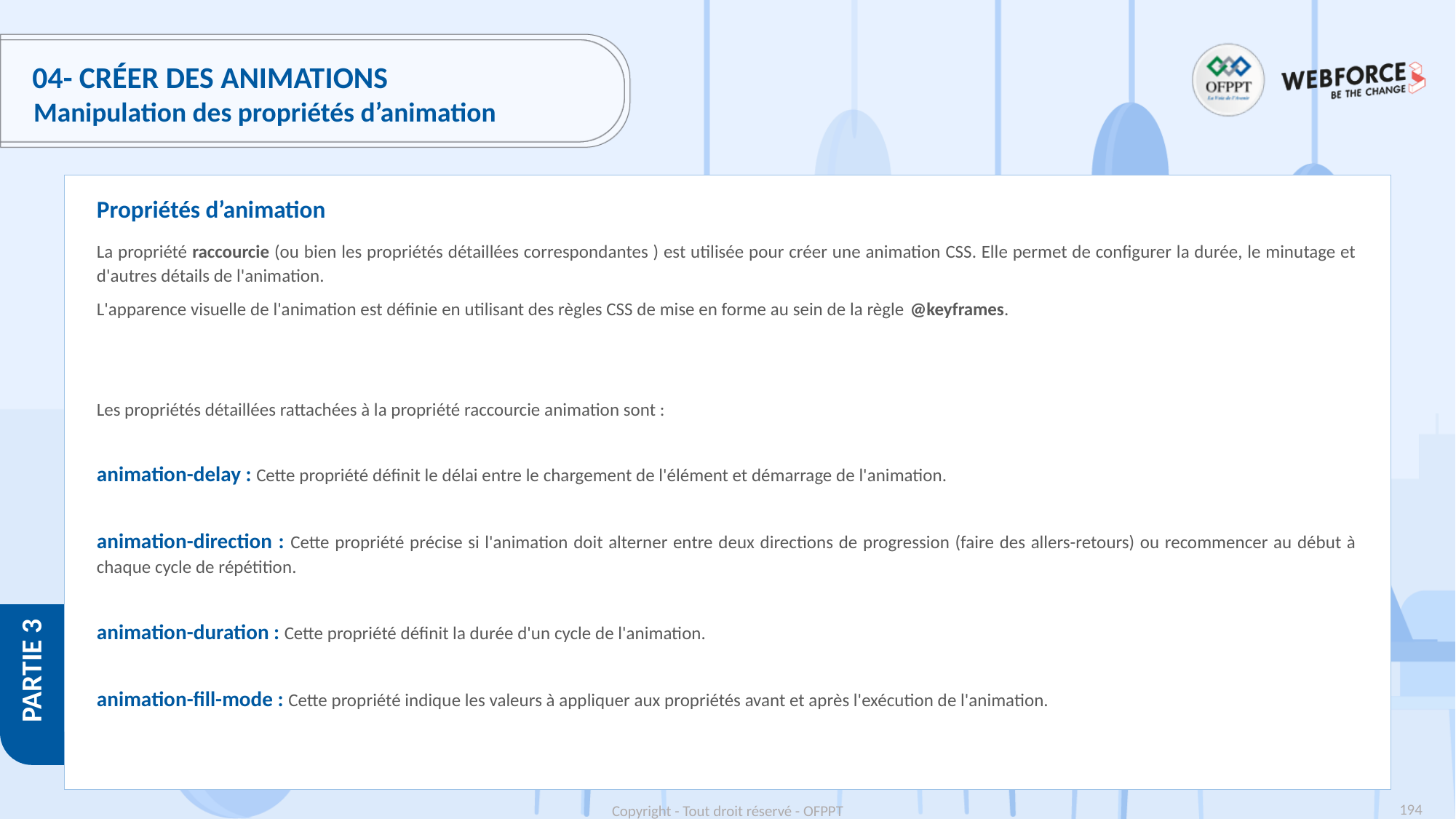

# 04- Créer des animations
Manipulation des propriétés d’animation
Propriétés d’animation

La propriété raccourcie (ou bien les propriétés détaillées correspondantes ) est utilisée pour créer une animation CSS. Elle permet de configurer la durée, le minutage et d'autres détails de l'animation.
L'apparence visuelle de l'animation est définie en utilisant des règles CSS de mise en forme au sein de la règle @keyframes.

Les propriétés détaillées rattachées à la propriété raccourcie animation sont :

animation-delay : Cette propriété définit le délai entre le chargement de l'élément et démarrage de l'animation.

animation-direction : Cette propriété précise si l'animation doit alterner entre deux directions de progression (faire des allers-retours) ou recommencer au début à chaque cycle de répétition.

animation-duration : Cette propriété définit la durée d'un cycle de l'animation.

animation-fill-mode : Cette propriété indique les valeurs à appliquer aux propriétés avant et après l'exécution de l'animation.